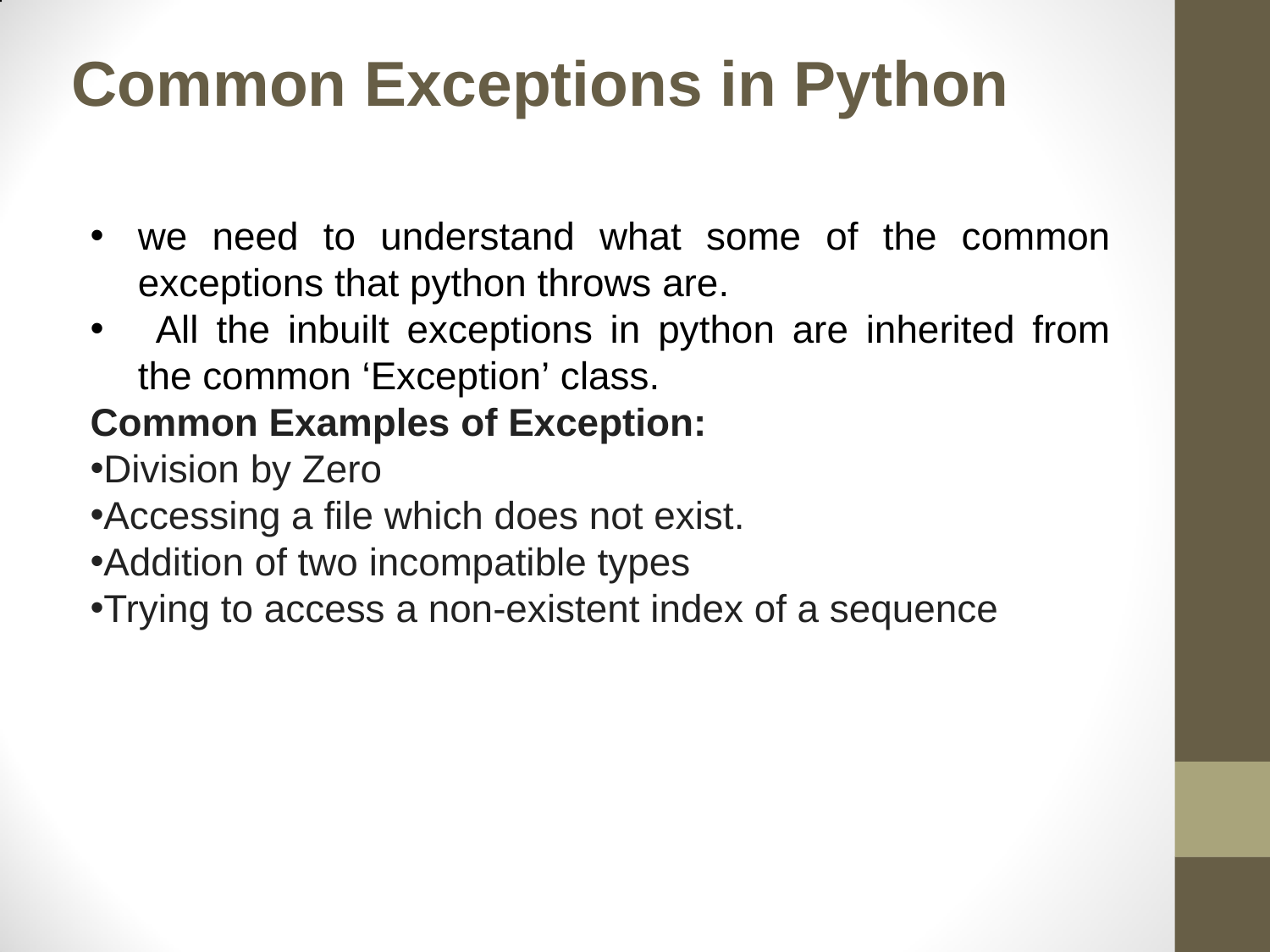

# Common Exceptions in Python
we need to understand what some of the common exceptions that python throws are.
 All the inbuilt exceptions in python are inherited from the common ‘Exception’ class.
Common Examples of Exception:
Division by Zero
Accessing a file which does not exist.
Addition of two incompatible types
Trying to access a non-existent index of a sequence